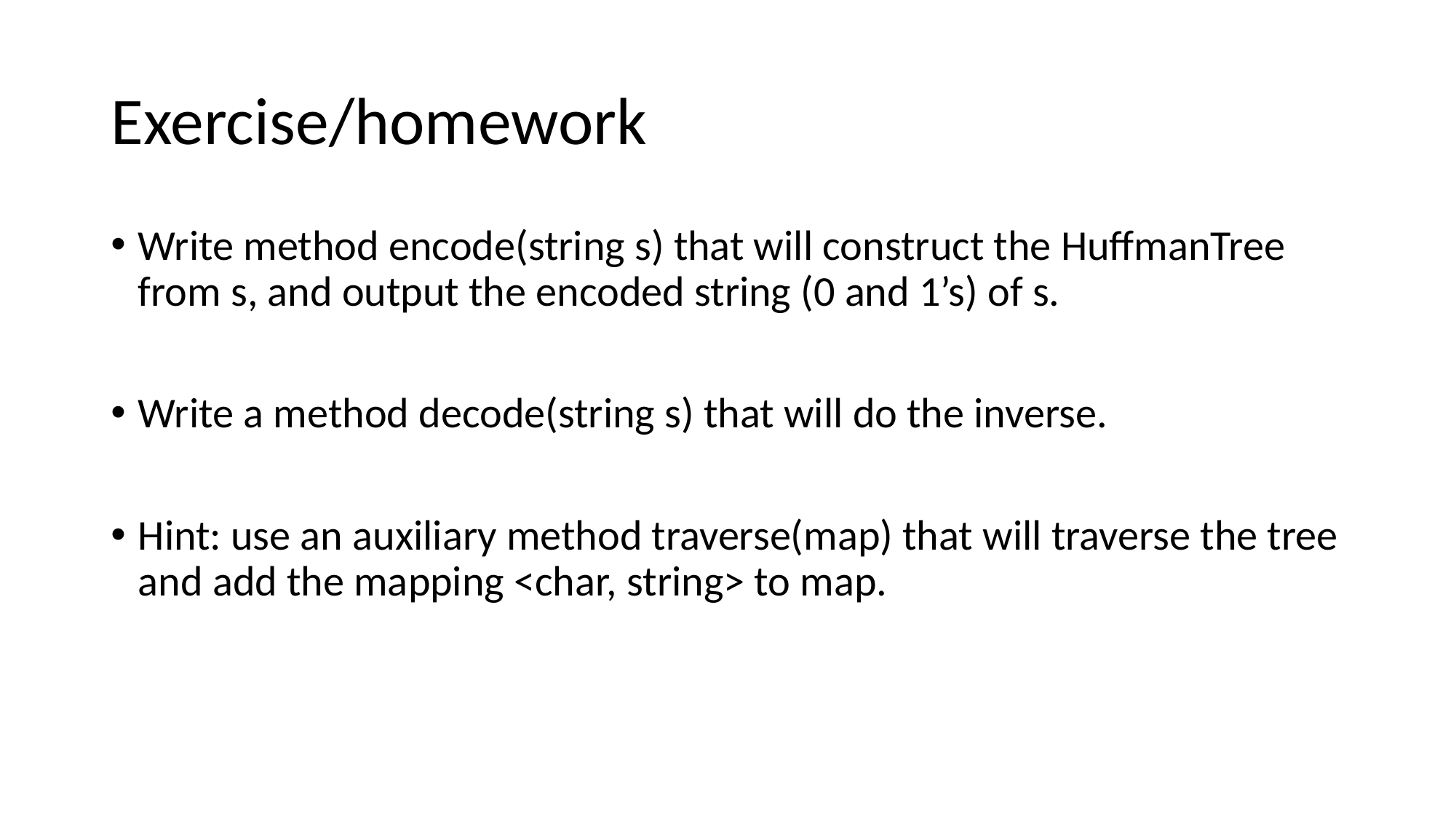

# Exercise/homework
Write method encode(string s) that will construct the HuffmanTree from s, and output the encoded string (0 and 1’s) of s.

Write a method decode(string s) that will do the inverse.

Hint: use an auxiliary method traverse(map) that will traverse the tree and add the mapping <char, string> to map.